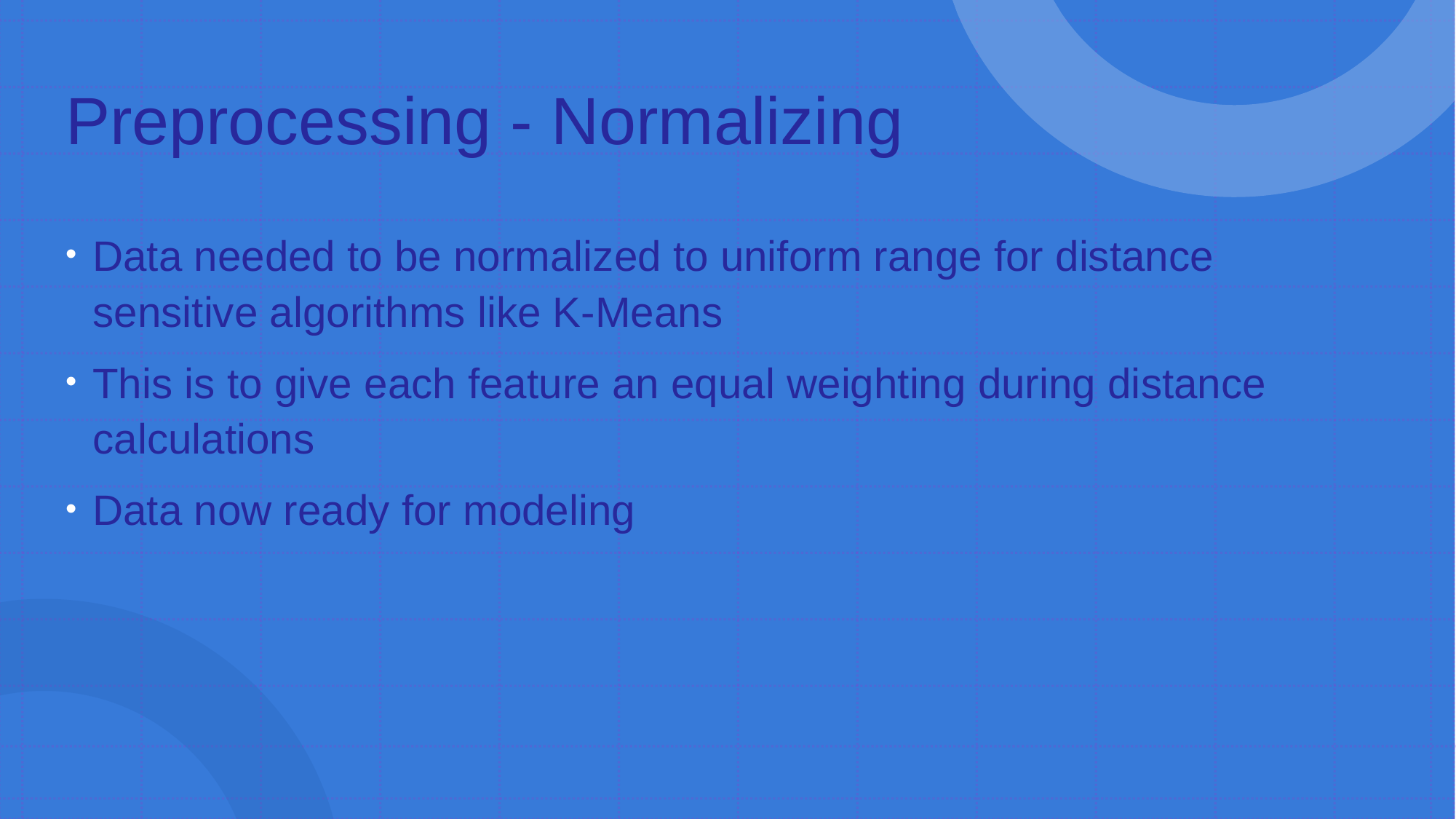

# Preprocessing - Normalizing
Data needed to be normalized to uniform range for distance sensitive algorithms like K-Means
This is to give each feature an equal weighting during distance calculations
Data now ready for modeling